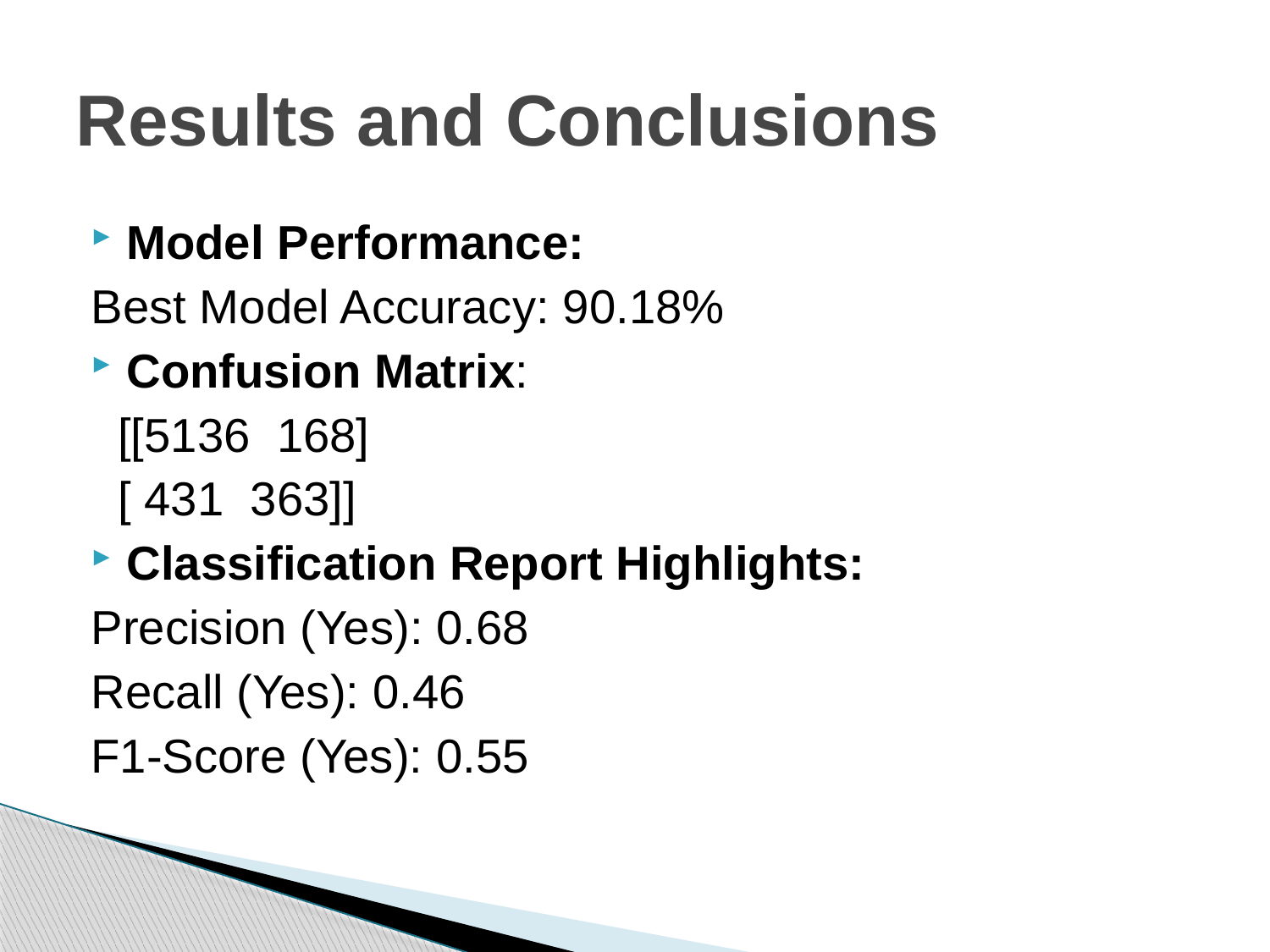

# Results and Conclusions
Model Performance:
Best Model Accuracy: 90.18%
Confusion Matrix:
  [[5136  168]
  [ 431  363]]
Classification Report Highlights:
Precision (Yes): 0.68
Recall (Yes): 0.46
F1-Score (Yes): 0.55